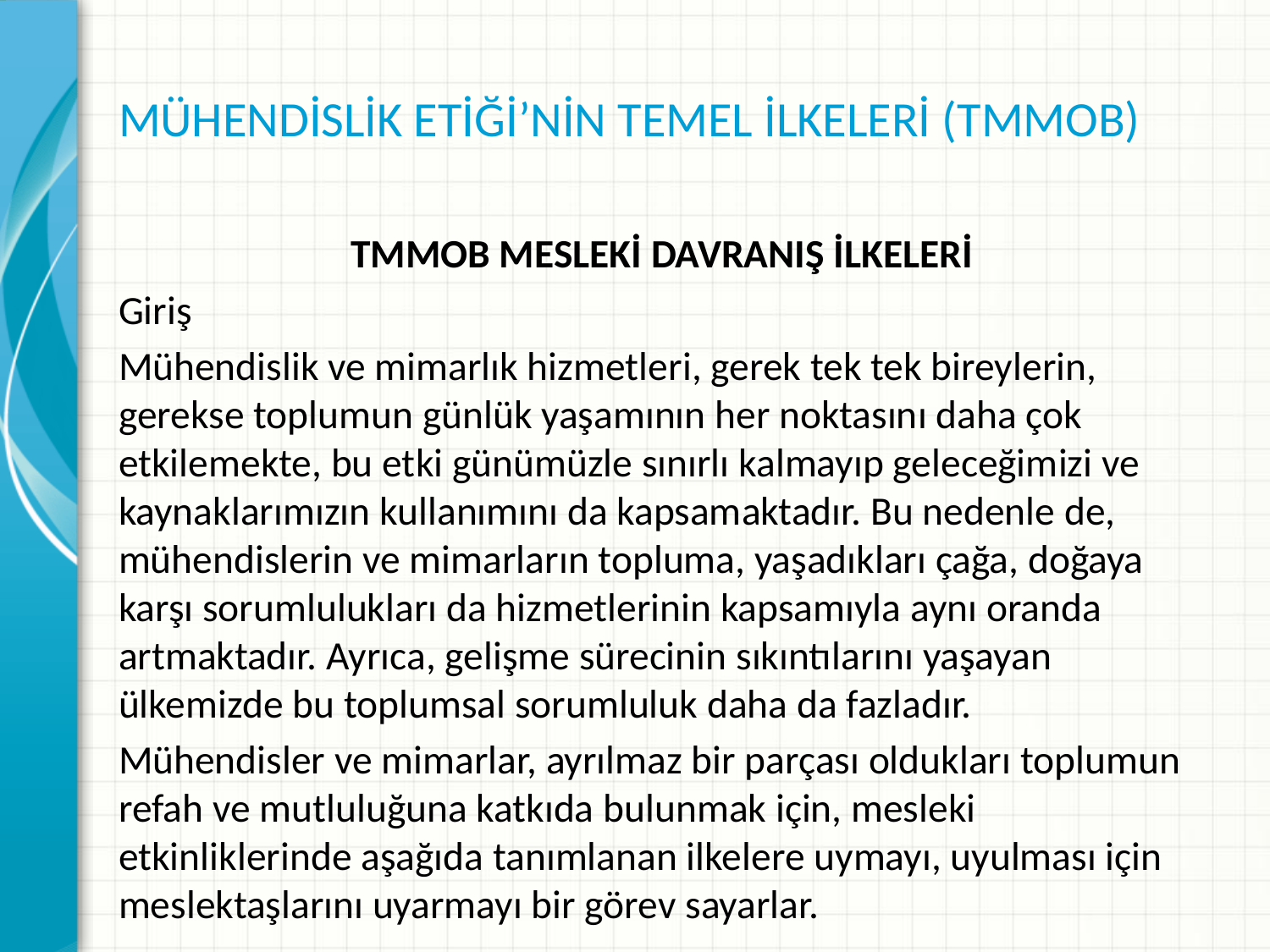

# MÜHENDİSLİK ETİĞİ’NİN TEMEL İLKELERİ (TMMOB)
TMMOB MESLEKİ DAVRANIŞ İLKELERİ
Giriş
Mühendislik ve mimarlık hizmetleri, gerek tek tek bireylerin, gerekse toplumun günlük yaşamının her noktasını daha çok etkilemekte, bu etki günümüzle sınırlı kalmayıp geleceğimizi ve kaynaklarımızın kullanımını da kapsamaktadır. Bu nedenle de, mühendislerin ve mimarların topluma, yaşadıkları çağa, doğaya karşı sorumlulukları da hizmetlerinin kapsamıyla aynı oranda artmaktadır. Ayrıca, gelişme sürecinin sıkıntılarını yaşayan ülkemizde bu toplumsal sorumluluk daha da fazladır.
Mühendisler ve mimarlar, ayrılmaz bir parçası oldukları toplumun refah ve mutluluğuna katkıda bulunmak için, mesleki etkinliklerinde aşağıda tanımlanan ilkelere uymayı, uyulması için meslektaşlarını uyarmayı bir görev sayarlar.